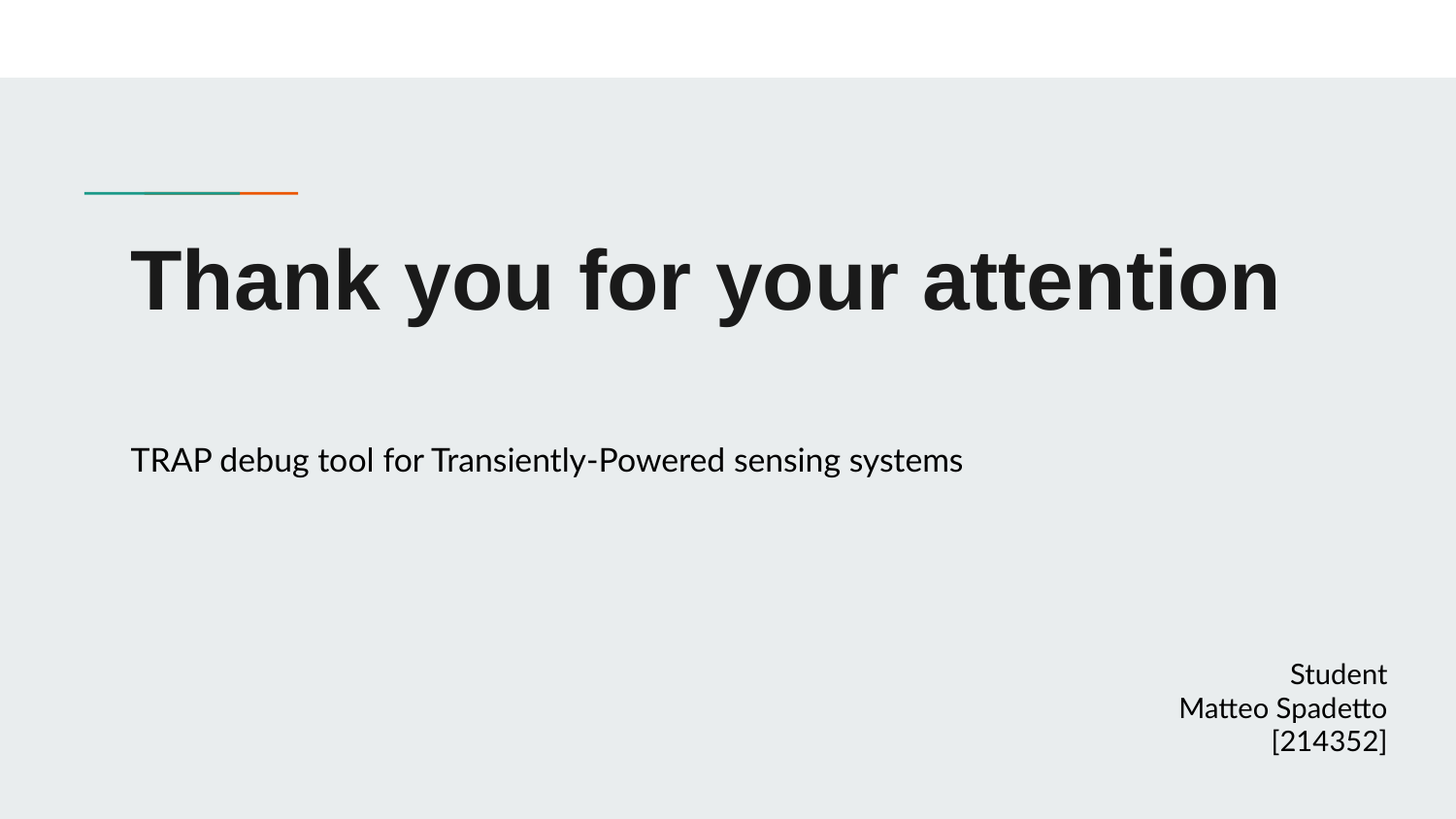

# Thank you for your attention
TRAP debug tool for Transiently-Powered sensing systems

Student
Matteo Spadetto
[214352]